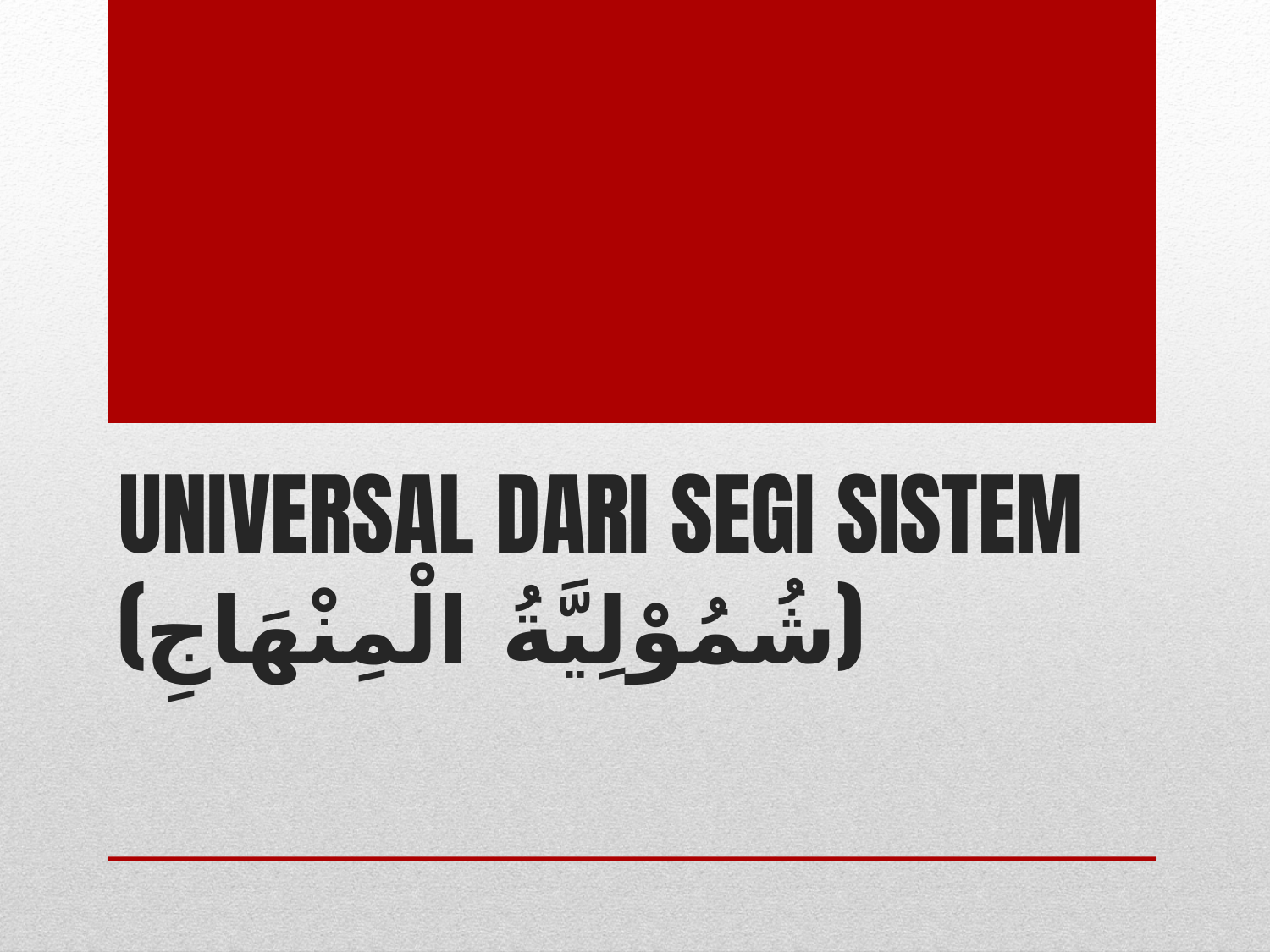

# Universal dari segi SISTEM (شُمُوْلِيَّةُ الْمِنْهَاجِ)